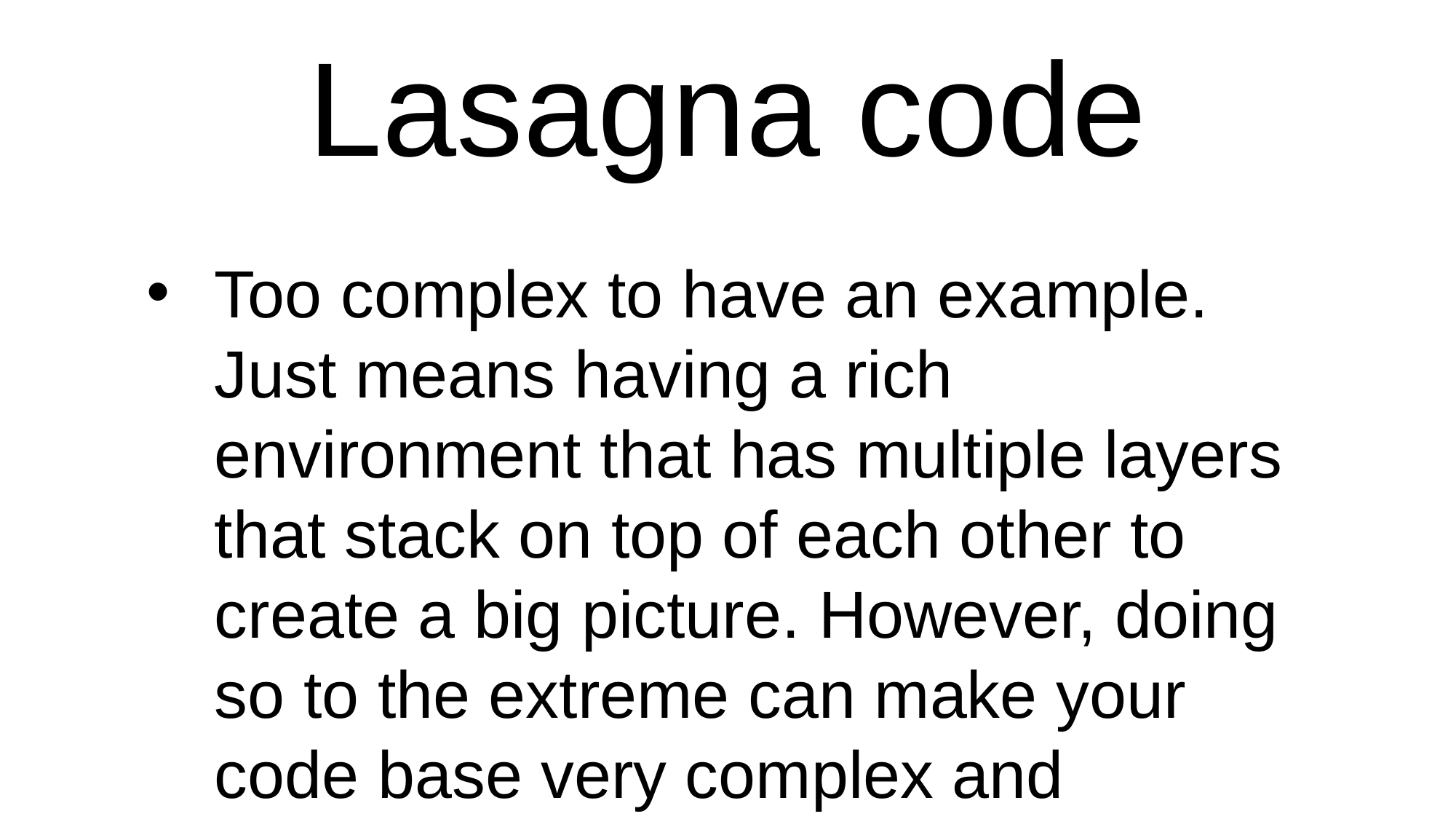

Lasagna code
Too complex to have an example. Just means having a rich environment that has multiple layers that stack on top of each other to create a big picture. However, doing so to the extreme can make your code base very complex and impenetrable